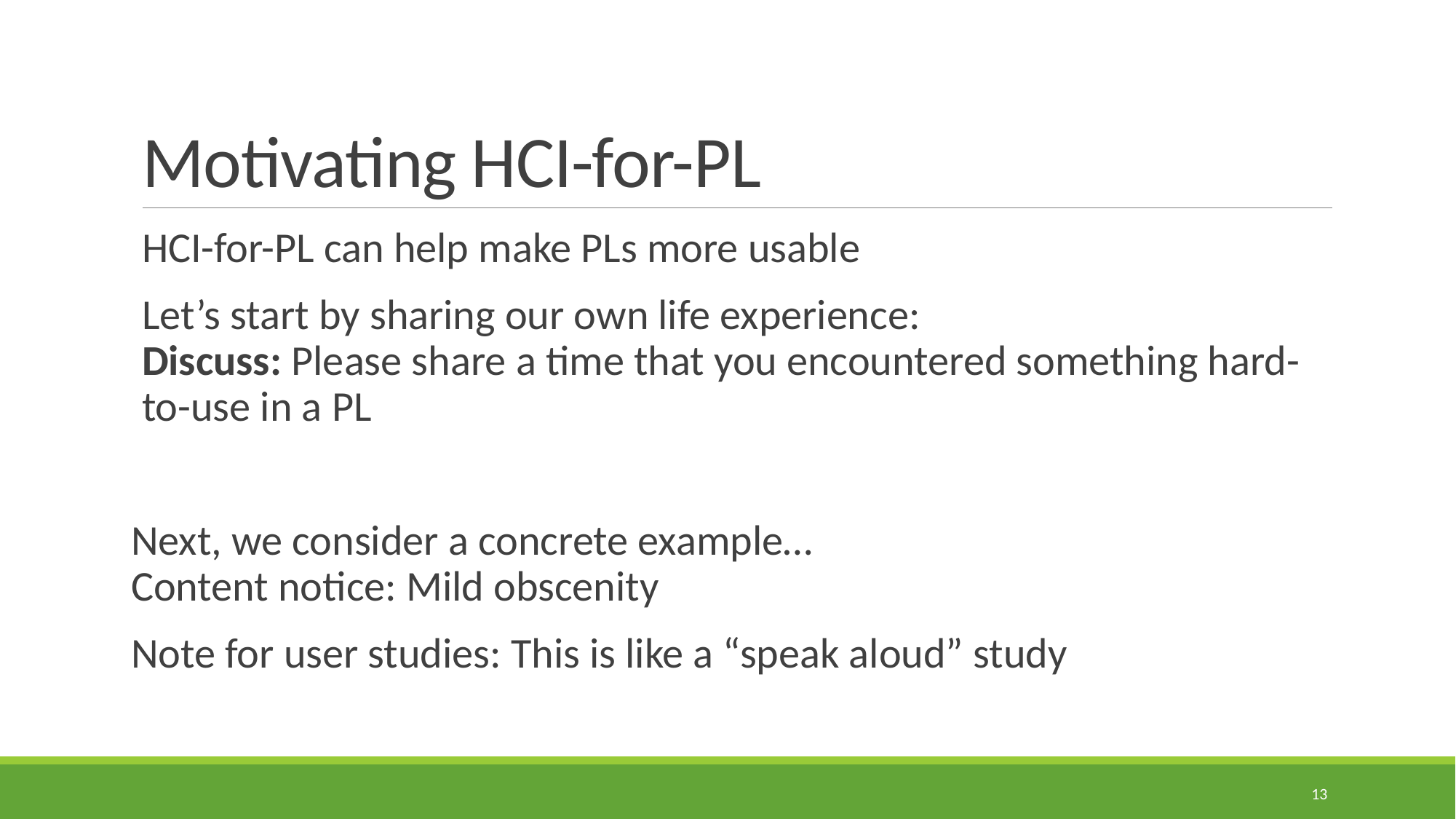

# Motivating HCI-for-PL
HCI-for-PL can help make PLs more usable
Let’s start by sharing our own life experience:
Discuss: Please share a time that you encountered something hard-to-use in a PL

Next, we consider a concrete example…
Content notice: Mild obscenity
Note for user studies: This is like a “speak aloud” study

13